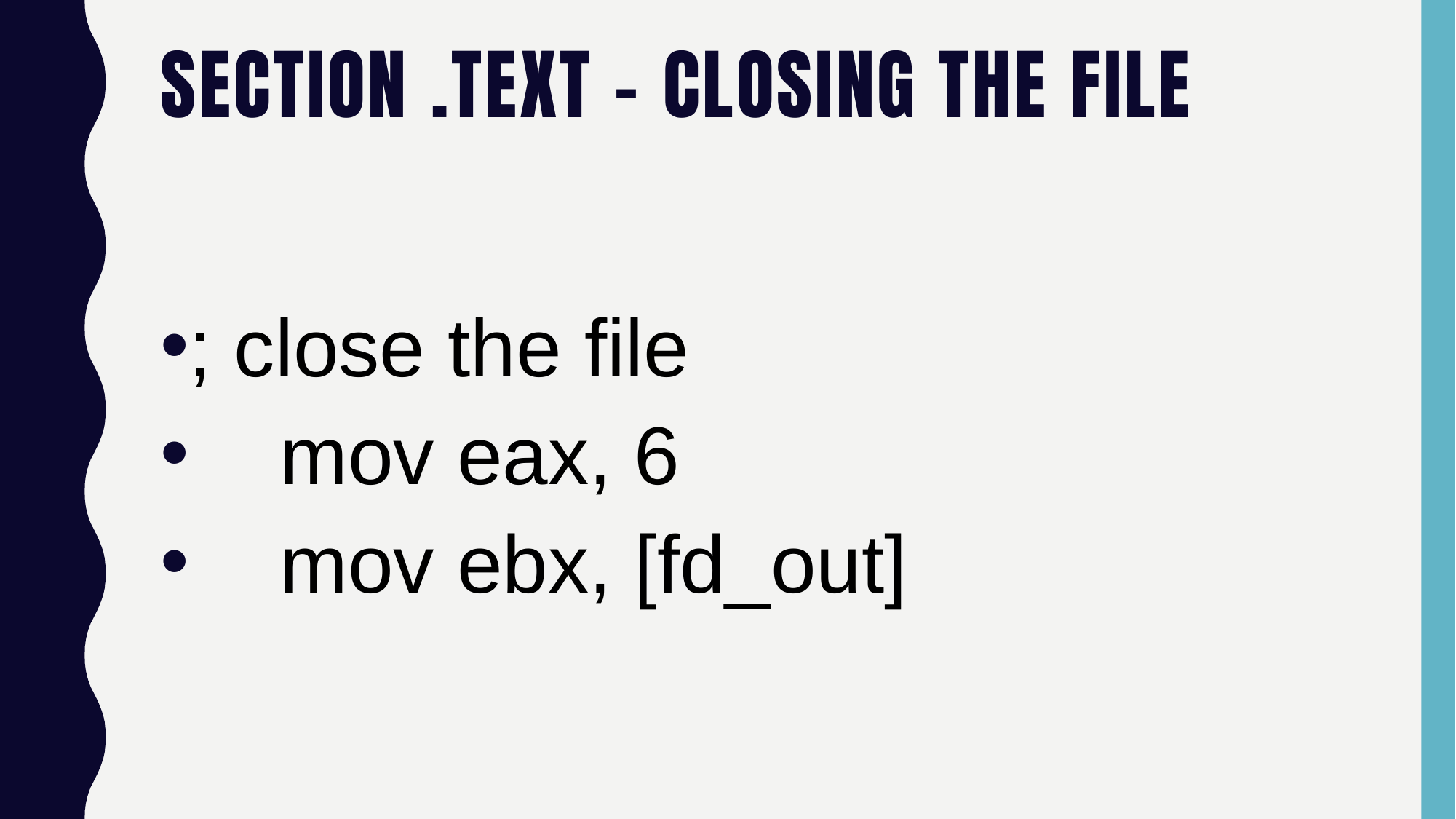

# SECTION .text – CLOSING THE FILE
; close the file
    mov eax, 6
    mov ebx, [fd_out]